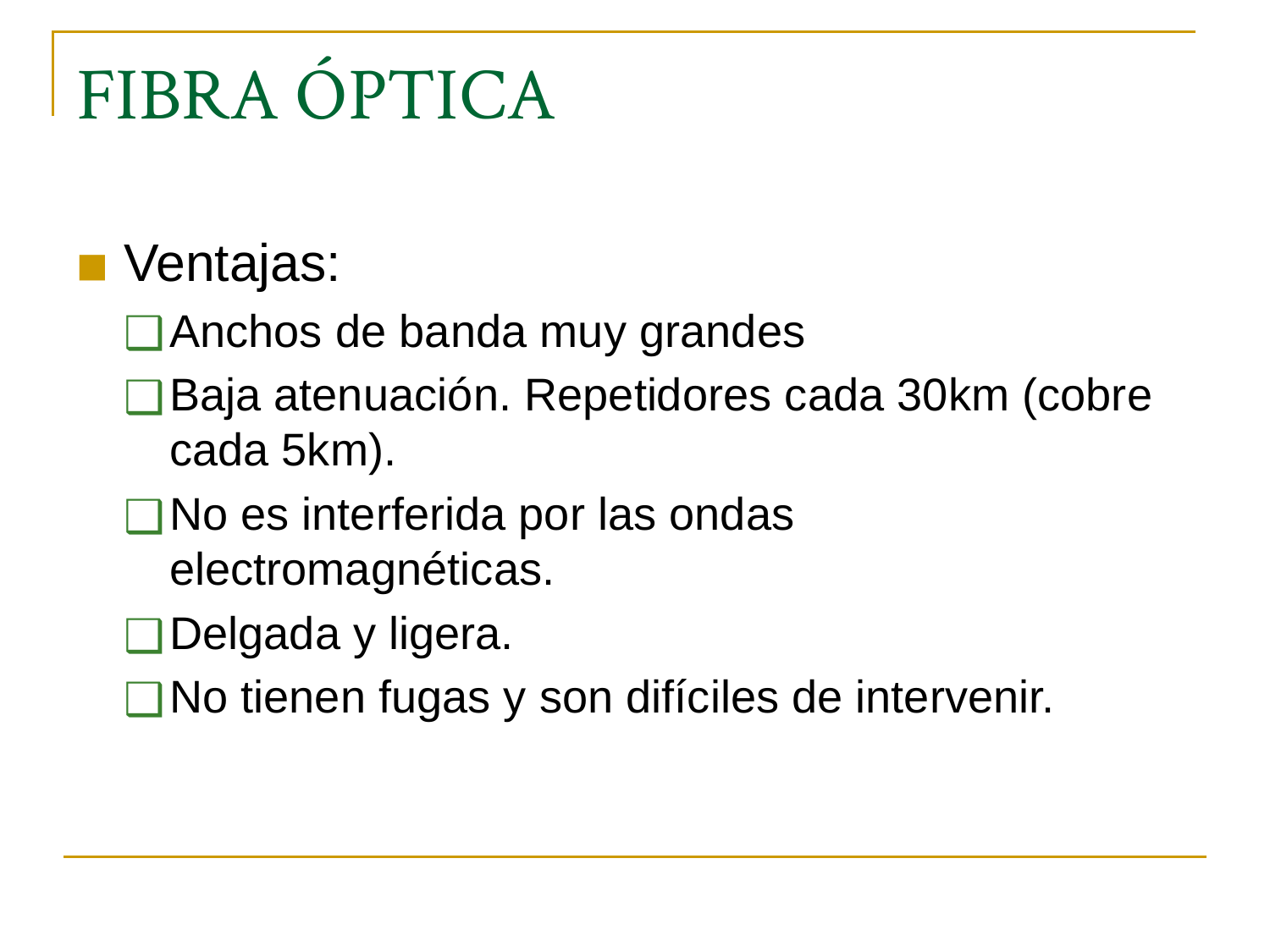

# FIBRA ÓPTICA
Ventajas:
Anchos de banda muy grandes
Baja atenuación. Repetidores cada 30km (cobre cada 5km).
No es interferida por las ondas electromagnéticas.
Delgada y ligera.
No tienen fugas y son difíciles de intervenir.